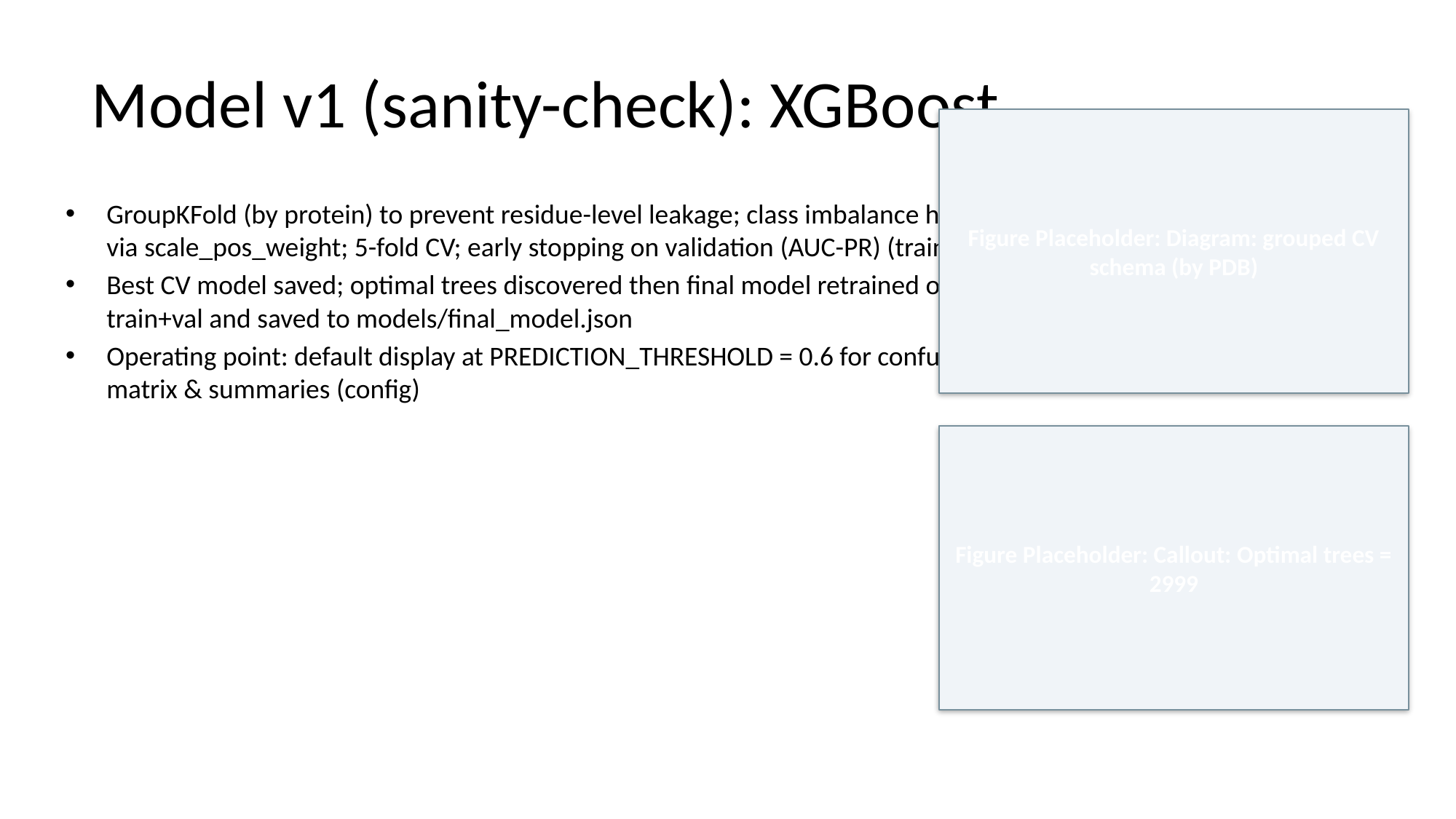

# Model v1 (sanity-check): XGBoost
Figure Placeholder: Diagram: grouped CV schema (by PDB)
GroupKFold (by protein) to prevent residue-level leakage; class imbalance handled via scale_pos_weight; 5-fold CV; early stopping on validation (AUC-PR) (train_cv)
Best CV model saved; optimal trees discovered then final model retrained on all train+val and saved to models/final_model.json
Operating point: default display at PREDICTION_THRESHOLD = 0.6 for confusion matrix & summaries (config)
Figure Placeholder: Callout: Optimal trees = 2999